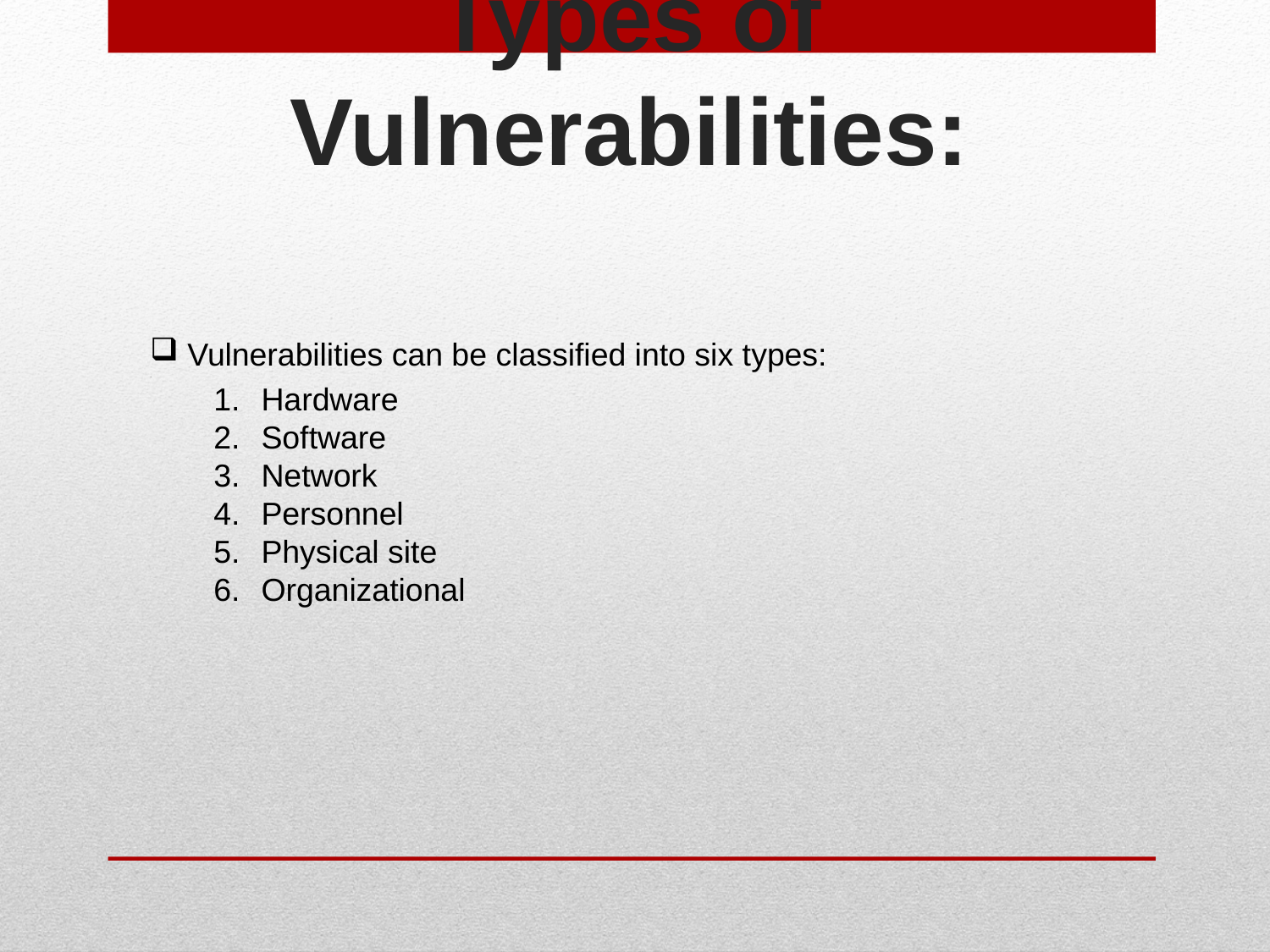

# Types of Vulnerabilities:
 Vulnerabilities can be classified into six types:
.
Hardware
Software
Network
Personnel
Physical site
Organizational